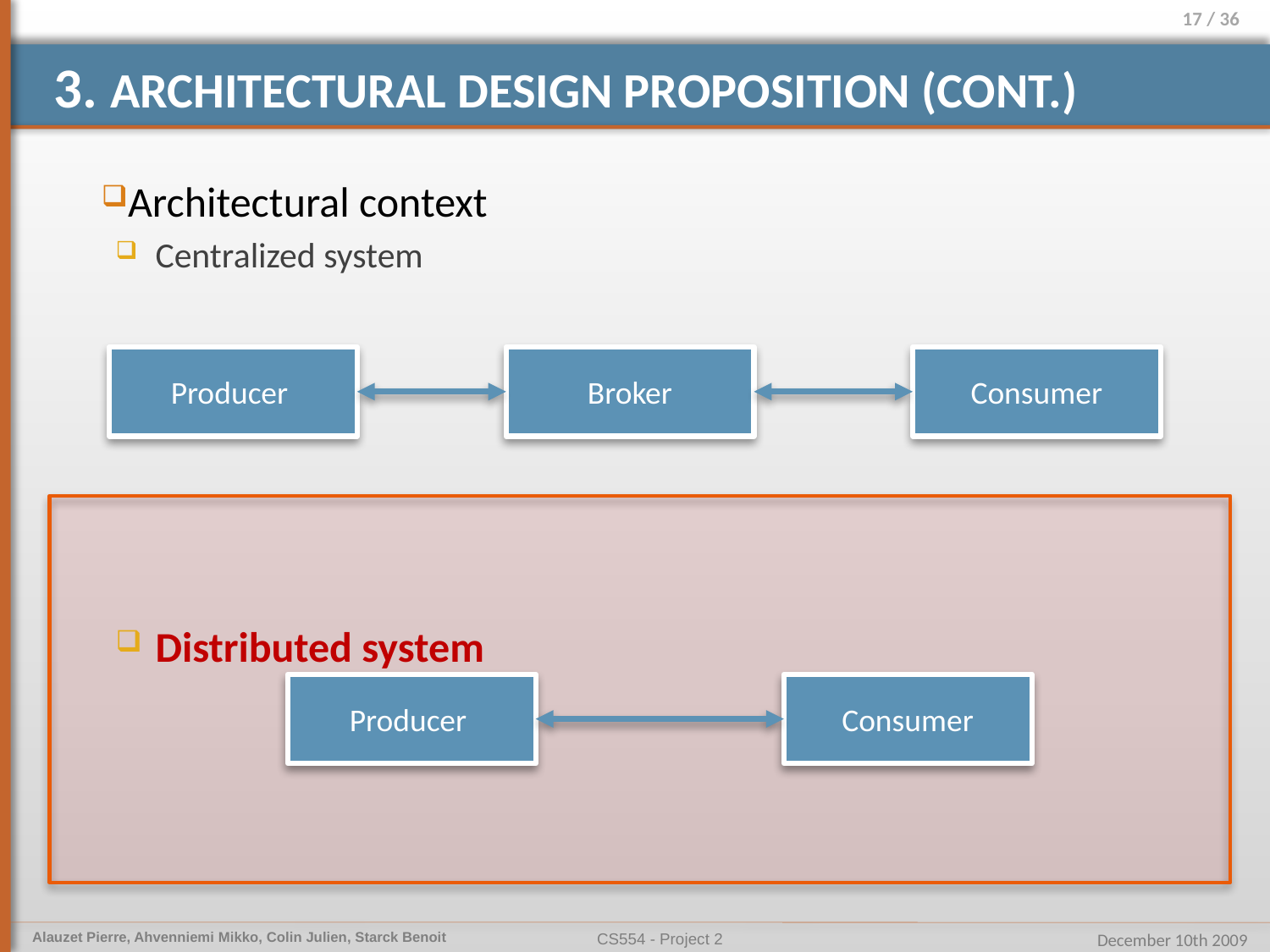

# 3. Architectural design proposition (cont.)
Architectural context
Centralized system

Distributed system
Producer
Broker
Consumer

Producer
Consumer